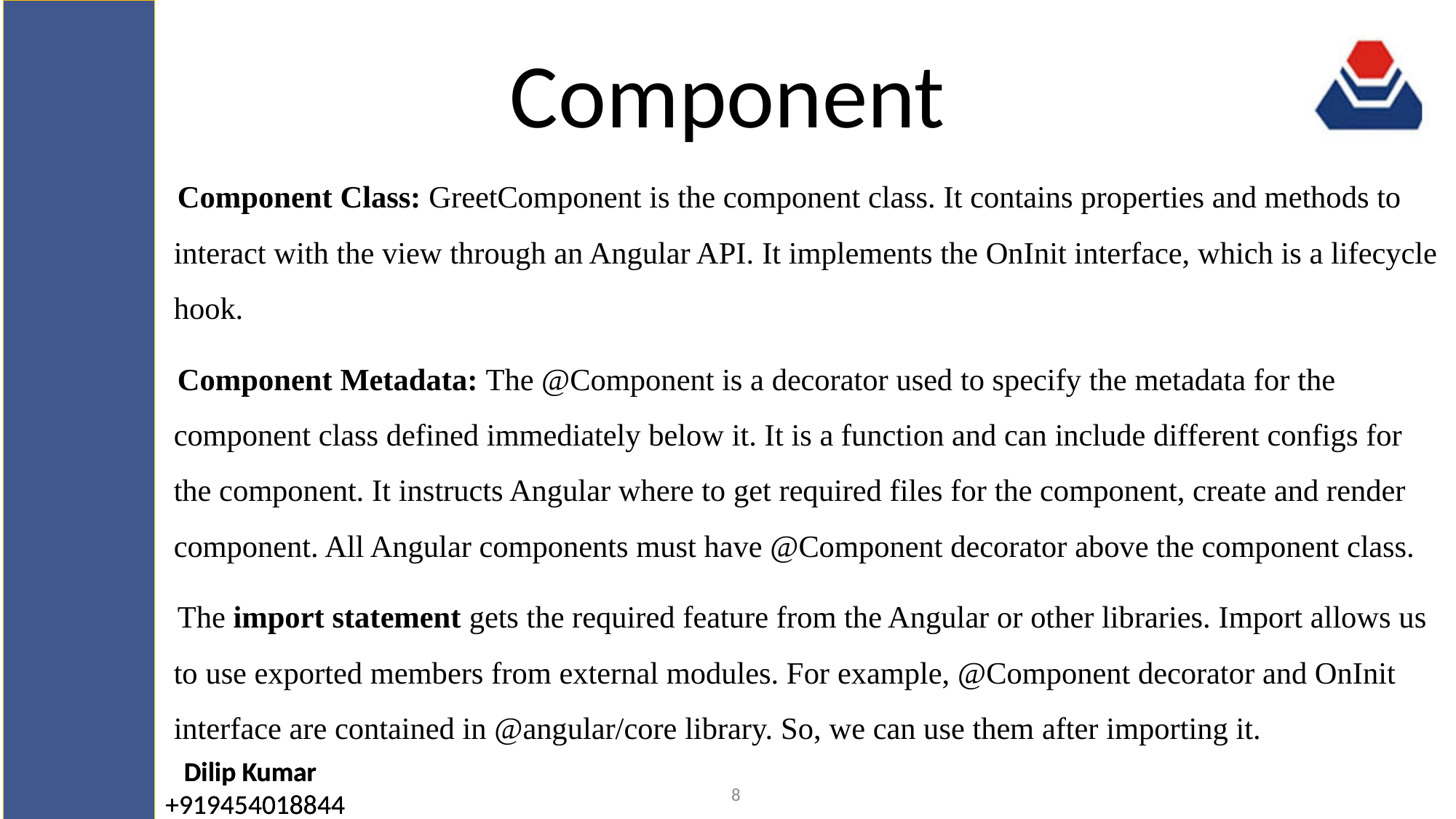

# Component
Component Class: GreetComponent is the component class. It contains properties and methods to interact with the view through an Angular API. It implements the OnInit interface, which is a lifecycle hook.
Component Metadata: The @Component is a decorator used to specify the metadata for the component class defined immediately below it. It is a function and can include different configs for the component. It instructs Angular where to get required files for the component, create and render component. All Angular components must have @Component decorator above the component class.
The import statement gets the required feature from the Angular or other libraries. Import allows us to use exported members from external modules. For example, @Component decorator and OnInit interface are contained in @angular/core library. So, we can use them after importing it.
8